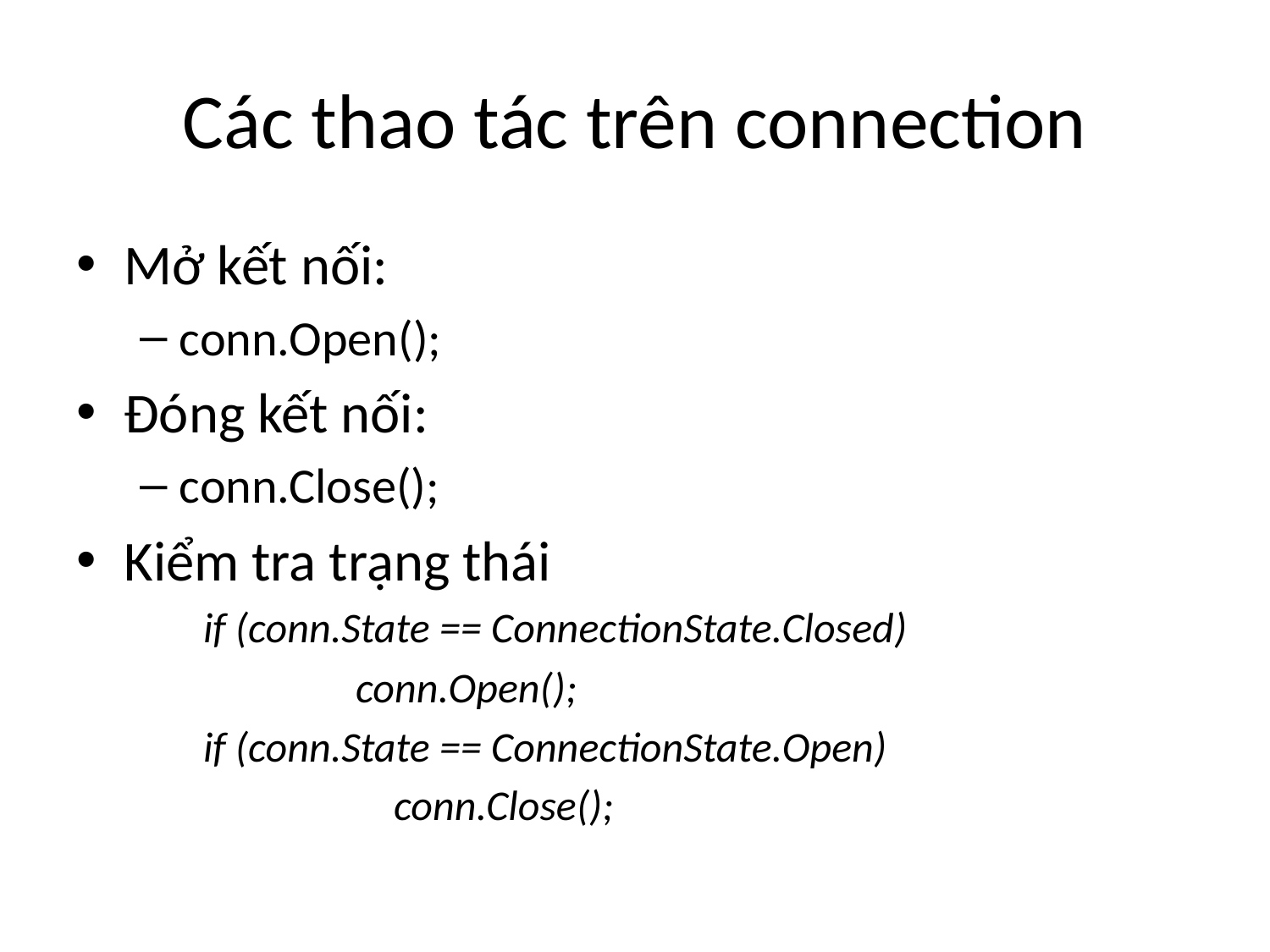

# Các thao tác trên connection
Mở kết nối:
conn.Open();
Đóng kết nối:
conn.Close();
Kiểm tra trạng thái
if (conn.State == ConnectionState.Closed)
                conn.Open();
if (conn.State == ConnectionState.Open)
                    conn.Close();